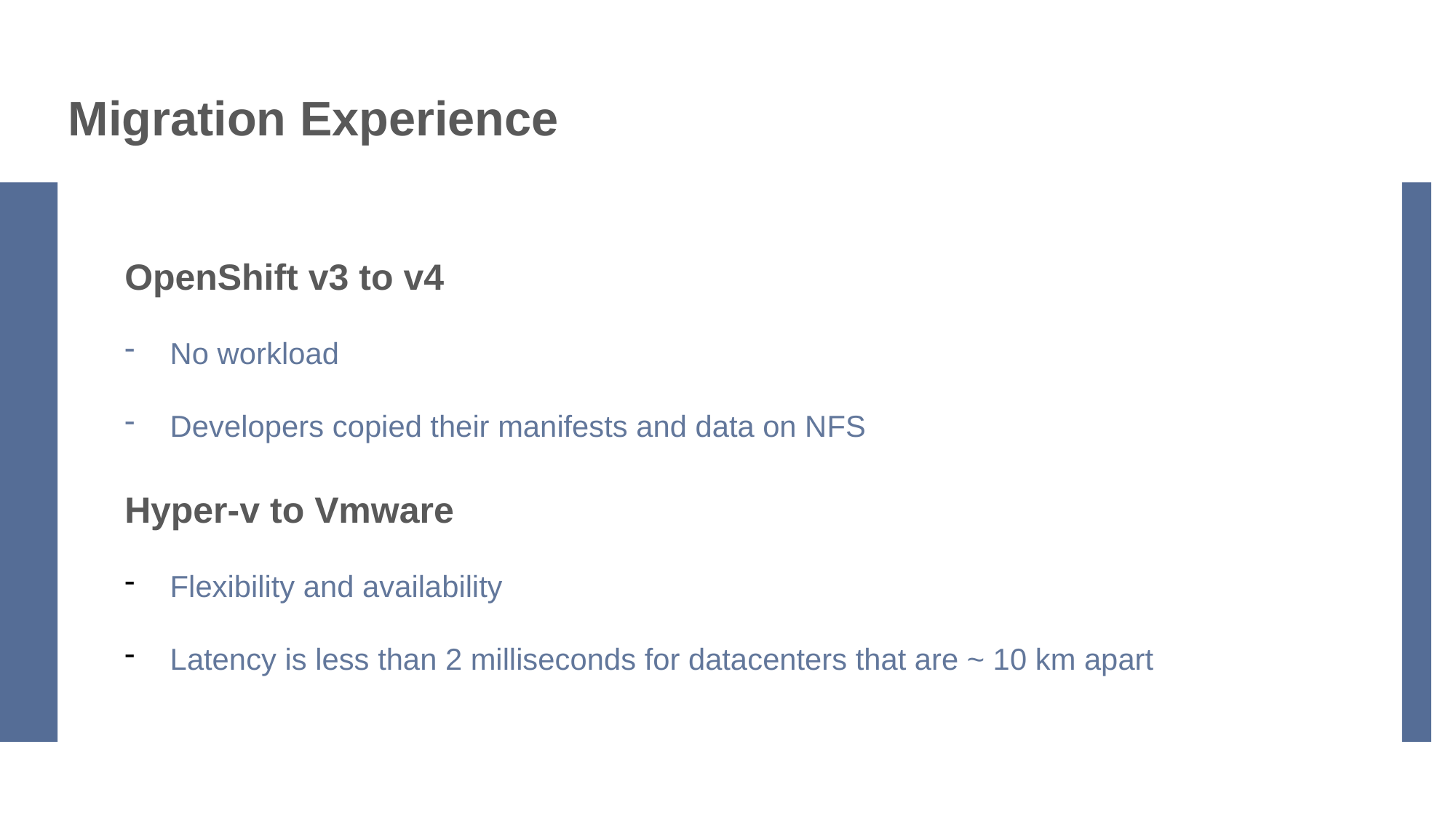

Migration Experience

OpenShift v3 to v4
No workload
Developers copied their manifests and data on NFS
Hyper-v to Vmware
Flexibility and availability
Latency is less than 2 milliseconds for datacenters that are ~ 10 km apart